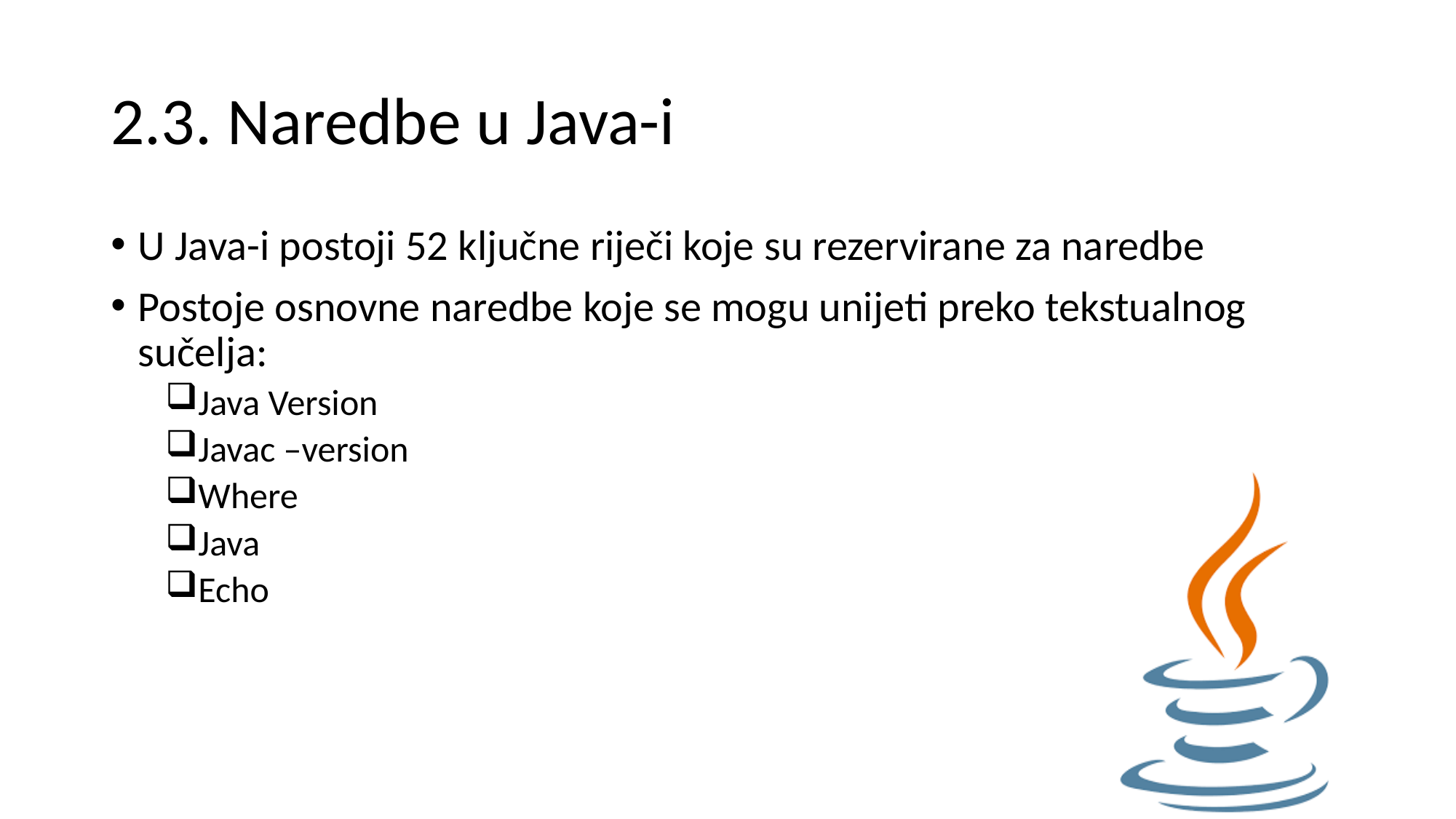

# 2.3. Naredbe u Java-i
U Java-i postoji 52 ključne riječi koje su rezervirane za naredbe
Postoje osnovne naredbe koje se mogu unijeti preko tekstualnog sučelja:
Java Version
Javac –version
Where
Java
Echo